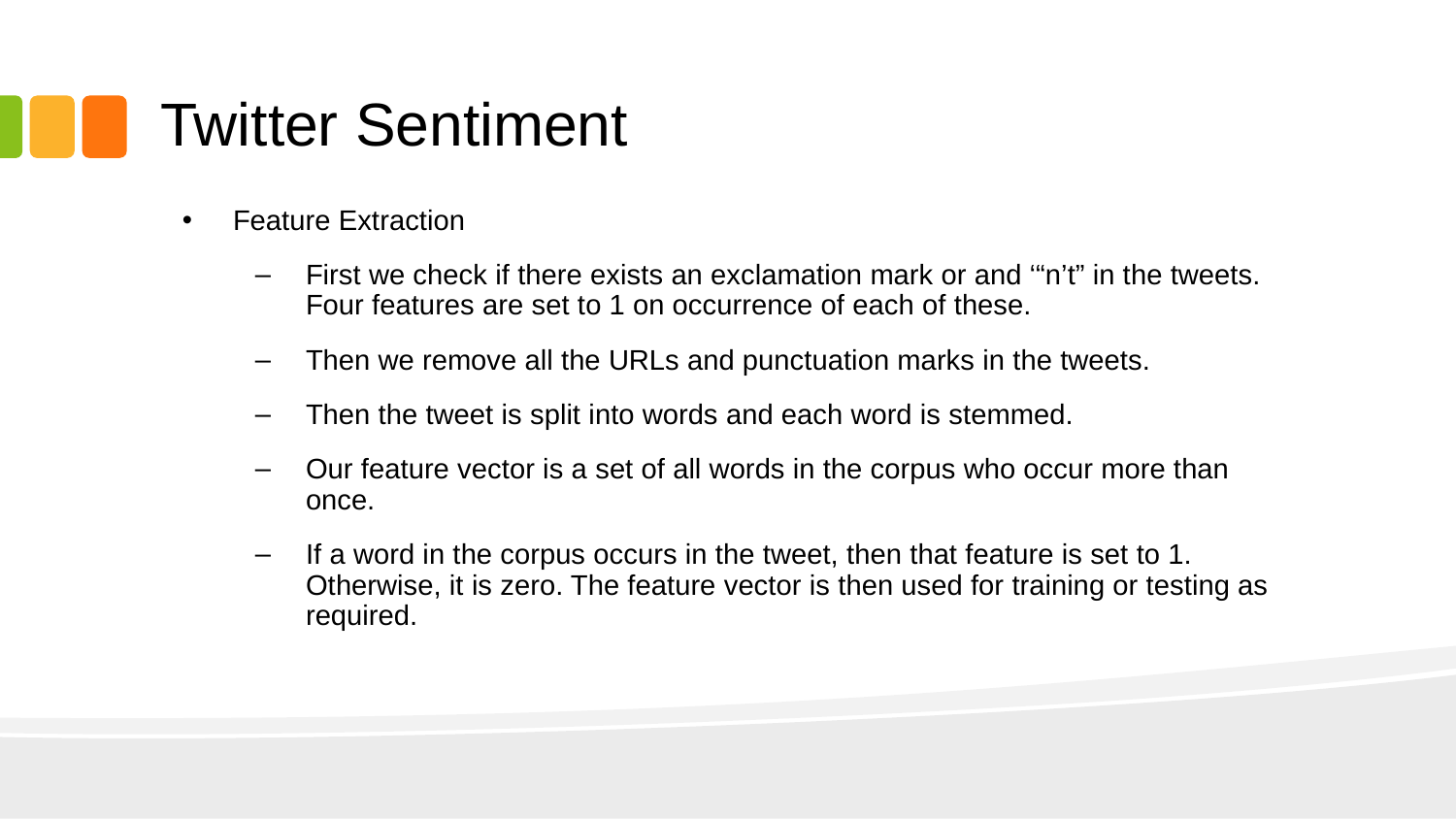

# Twitter Sentiment
Feature Extraction
First we check if there exists an exclamation mark or and ‘“n’t” in the tweets. Four features are set to 1 on occurrence of each of these.
Then we remove all the URLs and punctuation marks in the tweets.
Then the tweet is split into words and each word is stemmed.
Our feature vector is a set of all words in the corpus who occur more than once.
If a word in the corpus occurs in the tweet, then that feature is set to 1. Otherwise, it is zero. The feature vector is then used for training or testing as required.